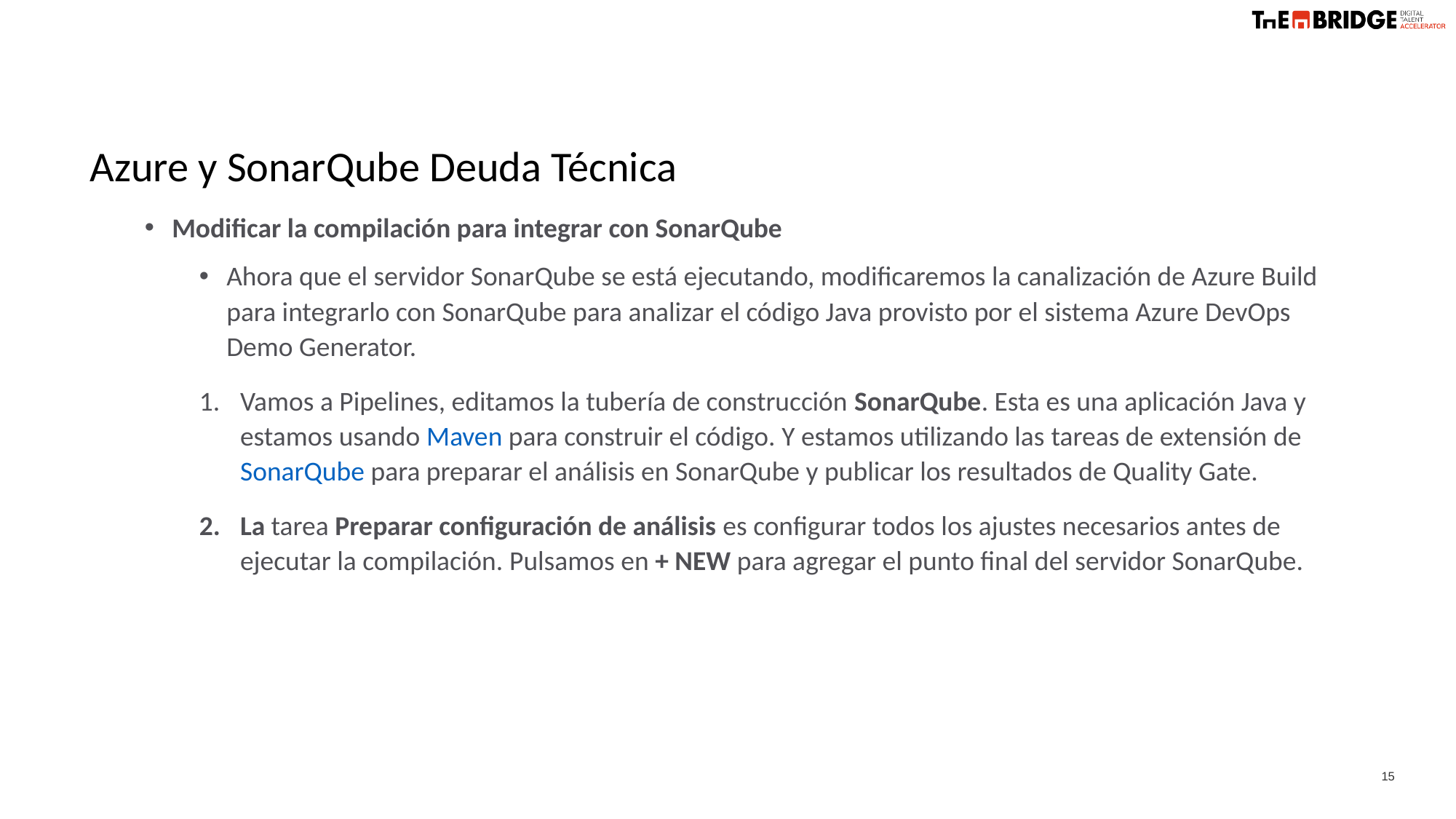

Azure y SonarQube Deuda Técnica
Modificar la compilación para integrar con SonarQube
Ahora que el servidor SonarQube se está ejecutando, modificaremos la canalización de Azure Build para integrarlo con SonarQube para analizar el código Java provisto por el sistema Azure DevOps Demo Generator.
Vamos a Pipelines, editamos la tubería de construcción SonarQube. Esta es una aplicación Java y estamos usando Maven para construir el código. Y estamos utilizando las tareas de extensión de SonarQube para preparar el análisis en SonarQube y publicar los resultados de Quality Gate.
La tarea Preparar configuración de análisis es configurar todos los ajustes necesarios antes de ejecutar la compilación. Pulsamos en + NEW para agregar el punto final del servidor SonarQube.